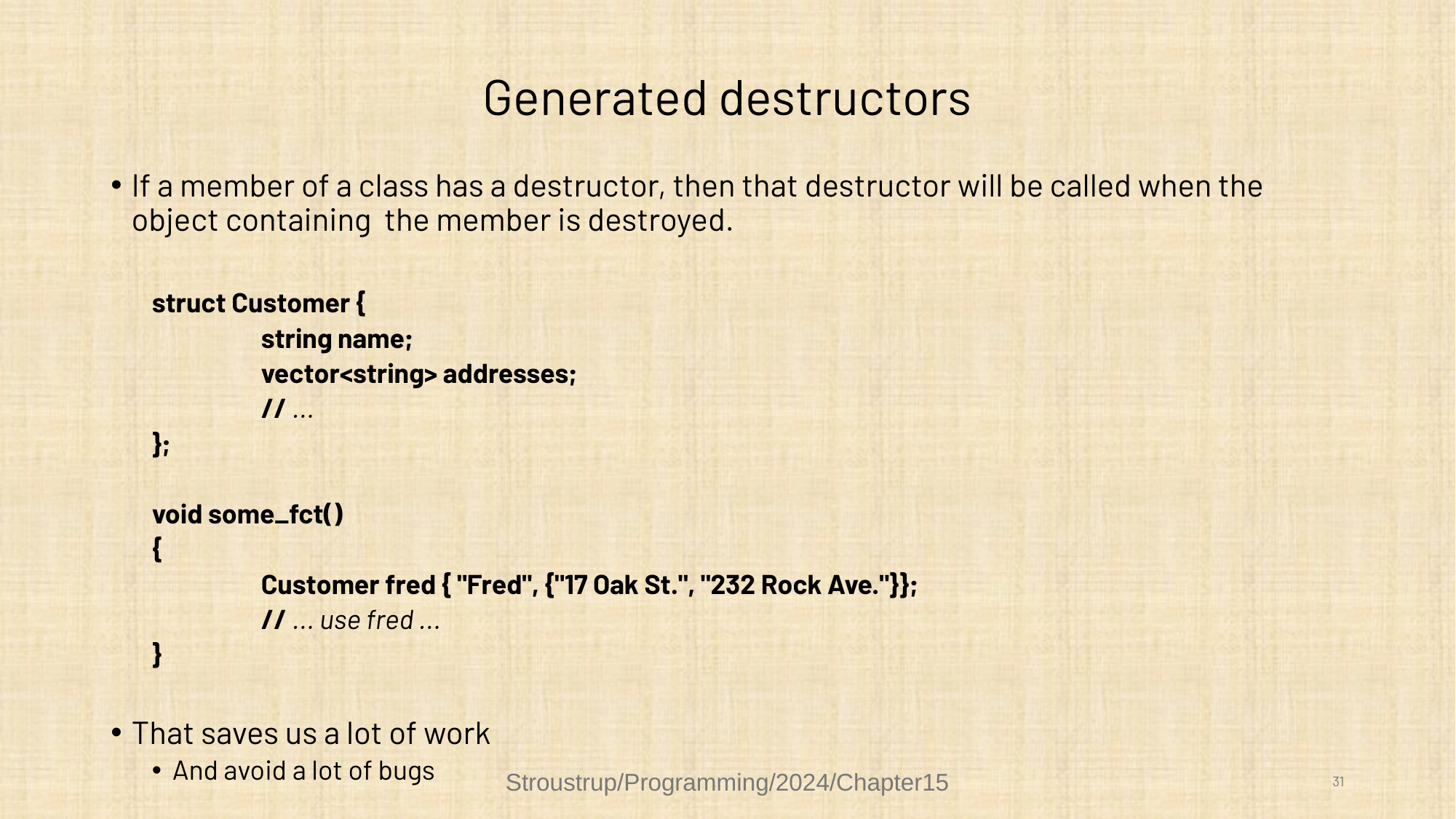

# Generated destructors
If a member of a class has a destructor, then that destructor will be called when the object containing  the member is destroyed.

struct Customer {
	string name;
	vector<string> addresses;
	// ...
};

void some_fct()
{
	Customer fred { "Fred", {"17 Oak St.", "232 Rock Ave."}};
	// ... use fred ...
}

That saves us a lot of work
And avoid a lot of bugs
Stroustrup/Programming/2024/Chapter15
31